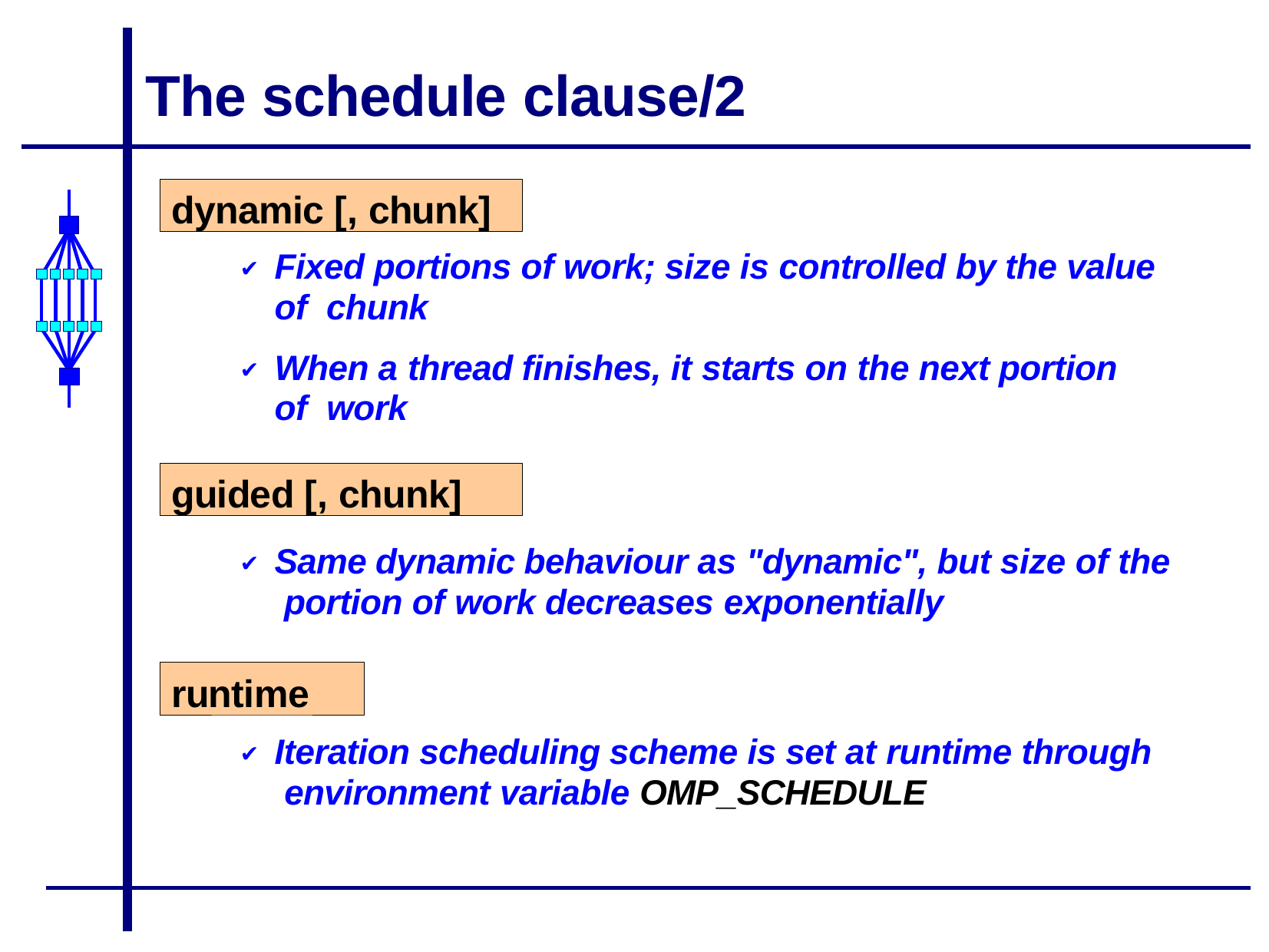

# The schedule clause/2
dynamic [, chunk]

✔	Fixed portions of work; size is controlled by the value of  chunk
✔	When a thread finishes, it starts on the next portion of  work

guided [, chunk]
✔	Same dynamic behaviour as "dynamic", but size of the  portion of work decreases exponentially
runtime
✔	Iteration scheduling scheme is set at runtime through  environment variable OMP_SCHEDULE